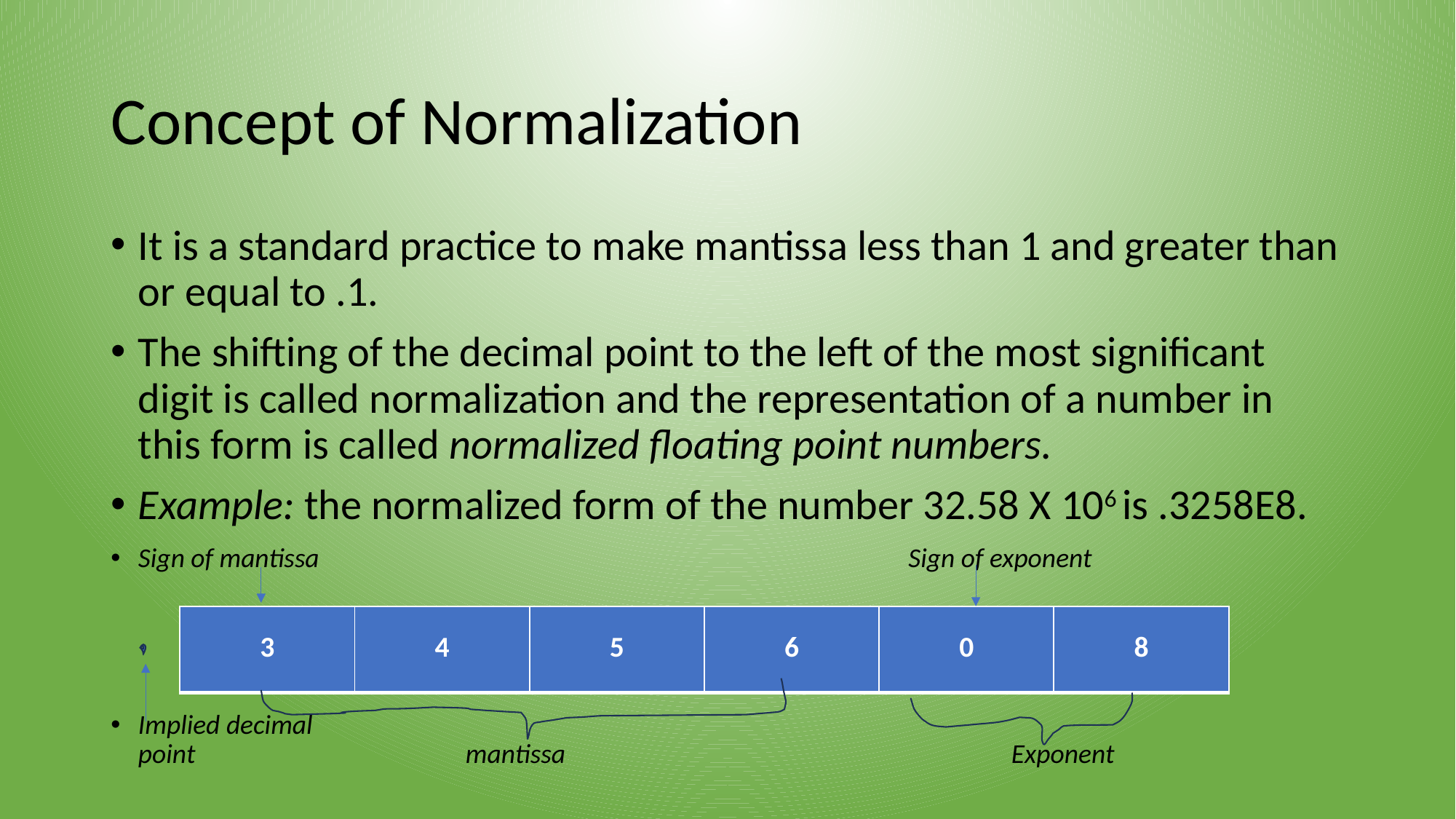

# Concept of Normalization
It is a standard practice to make mantissa less than 1 and greater than or equal to .1.
The shifting of the decimal point to the left of the most significant digit is called normalization and the representation of a number in this form is called normalized floating point numbers.
Example: the normalized form of the number 32.58 X 106 is .3258E8.
Sign of mantissa						 Sign of exponent

Implied decimal
point			mantissa					Exponent
| 3 | 4 | 5 | 6 | 0 | 8 |
| --- | --- | --- | --- | --- | --- |